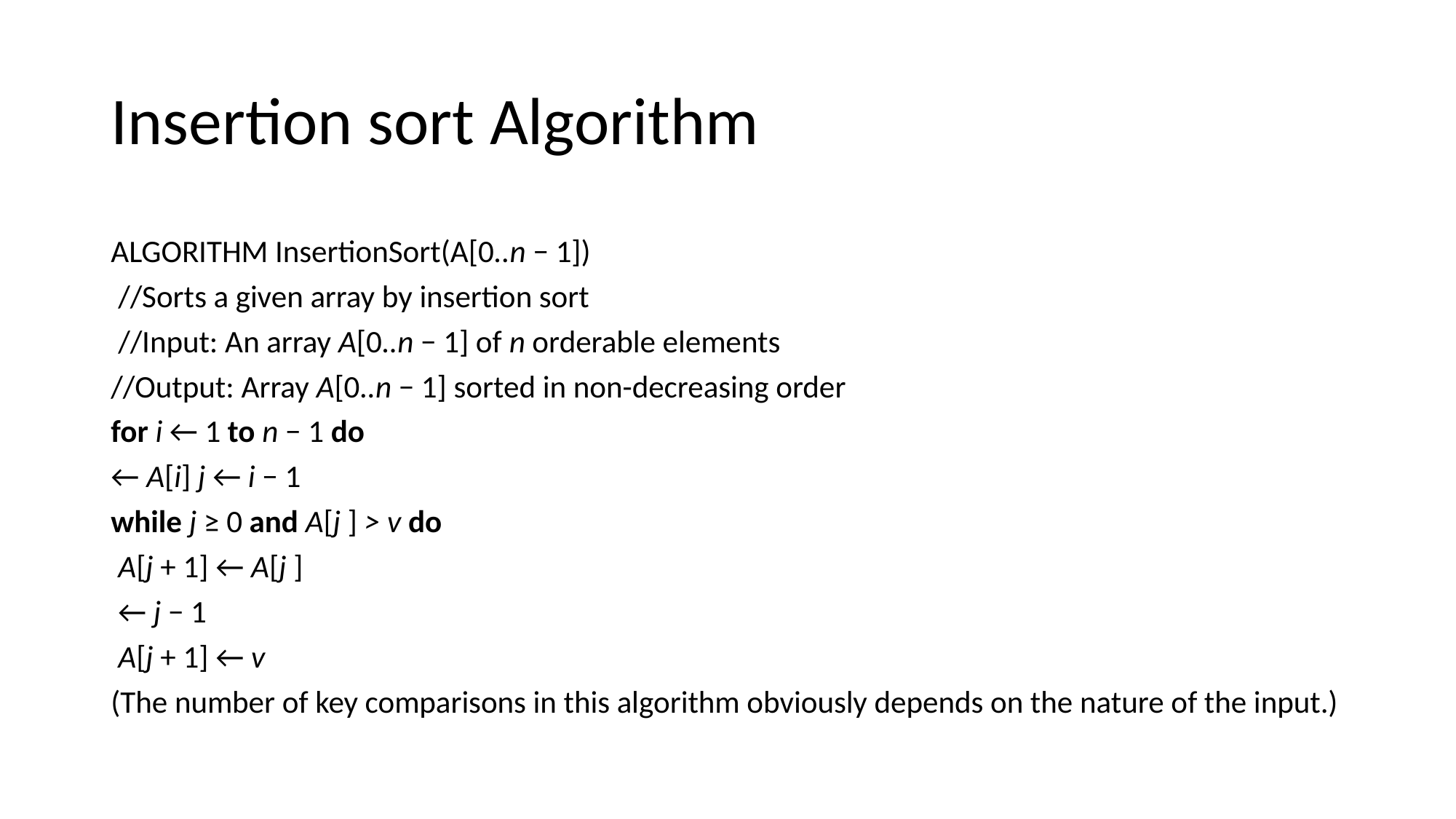

# Insertion sort Algorithm
ALGORITHM InsertionSort(A[0..n − 1])
 //Sorts a given array by insertion sort
 //Input: An array A[0..n − 1] of n orderable elements
//Output: Array A[0..n − 1] sorted in non-decreasing order
for i ← 1 to n − 1 do
← A[i] j ← i − 1
while j ≥ 0 and A[j ] > v do
 A[j + 1] ← A[j ]
 ← j − 1
 A[j + 1] ← v
(The number of key comparisons in this algorithm obviously depends on the nature of the input.)